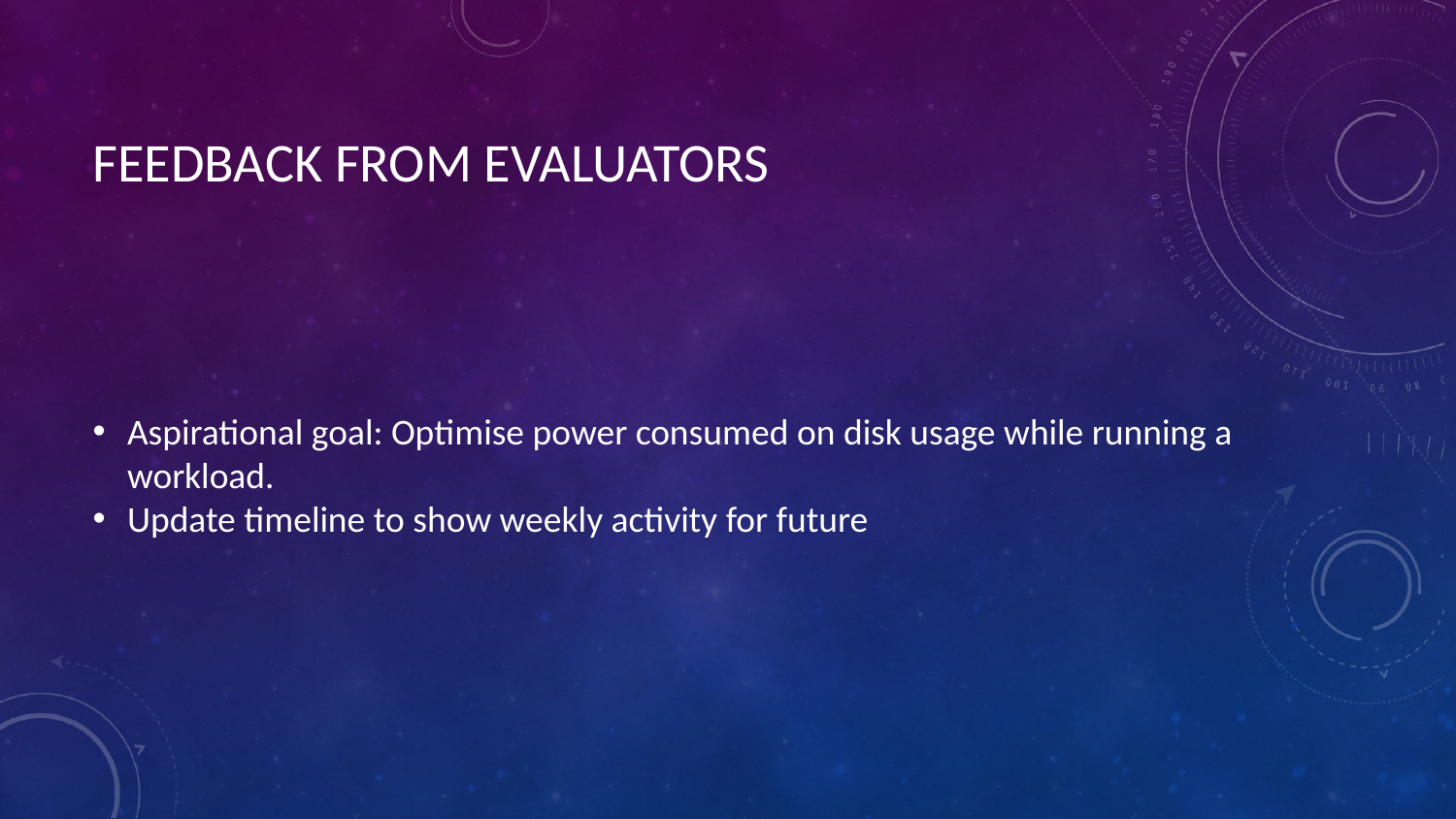

# FEEDBACK FROM EVALUATORS
Aspirational goal: Optimise power consumed on disk usage while running a workload.
Update timeline to show weekly activity for future